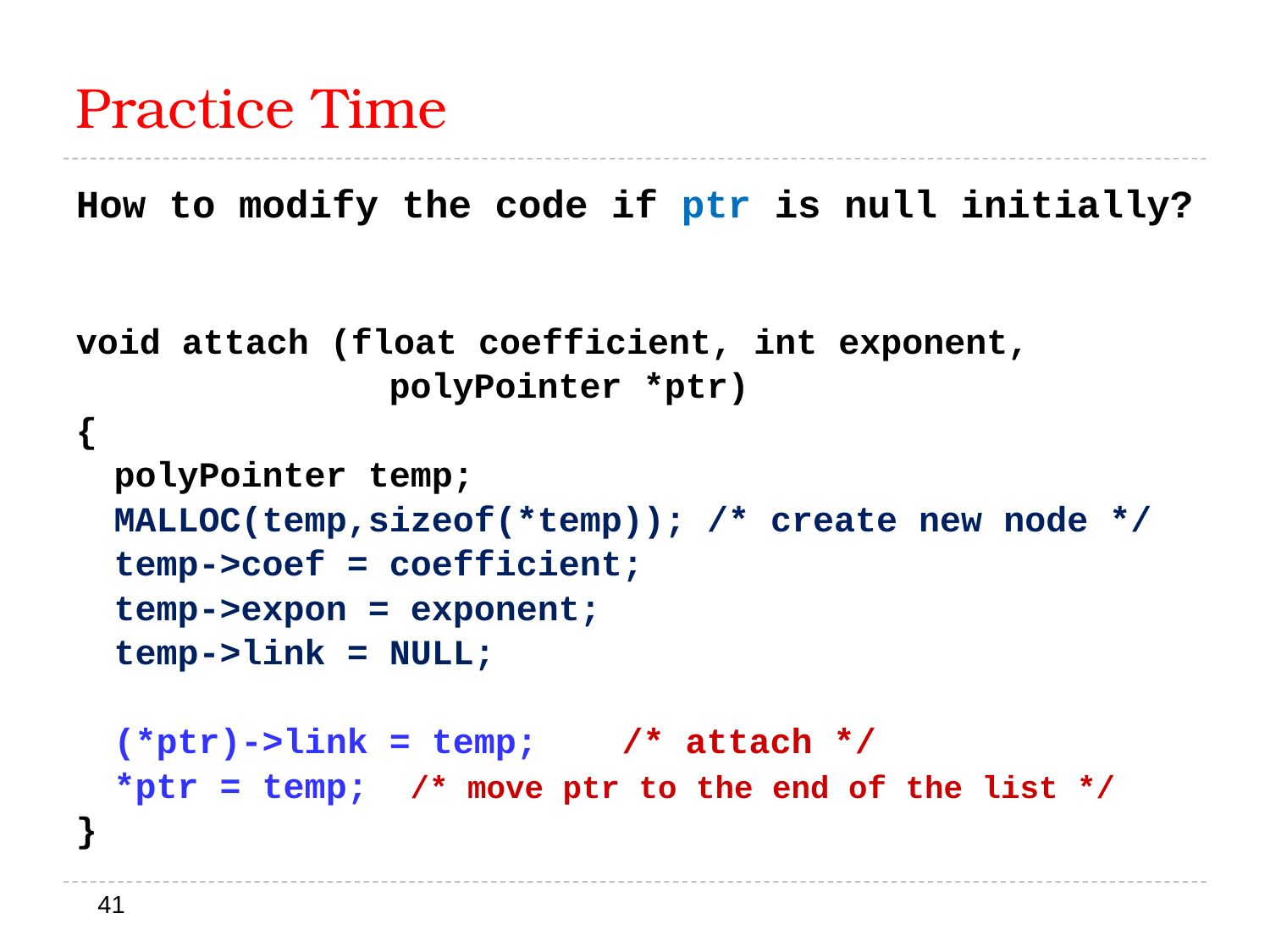

# Practice Time
How to modify the code if ptr is null initially?
void attach (float coefficient, int exponent,
			 polyPointer *ptr)
{
	polyPointer temp;
	MALLOC(temp,sizeof(*temp)); /* create new node */
	temp->coef = coefficient;
	temp->expon = exponent;
	temp->link = NULL;

	(*ptr)->link = temp;	/* attach */
	*ptr = temp;  /* move ptr to the end of the list */
}
41